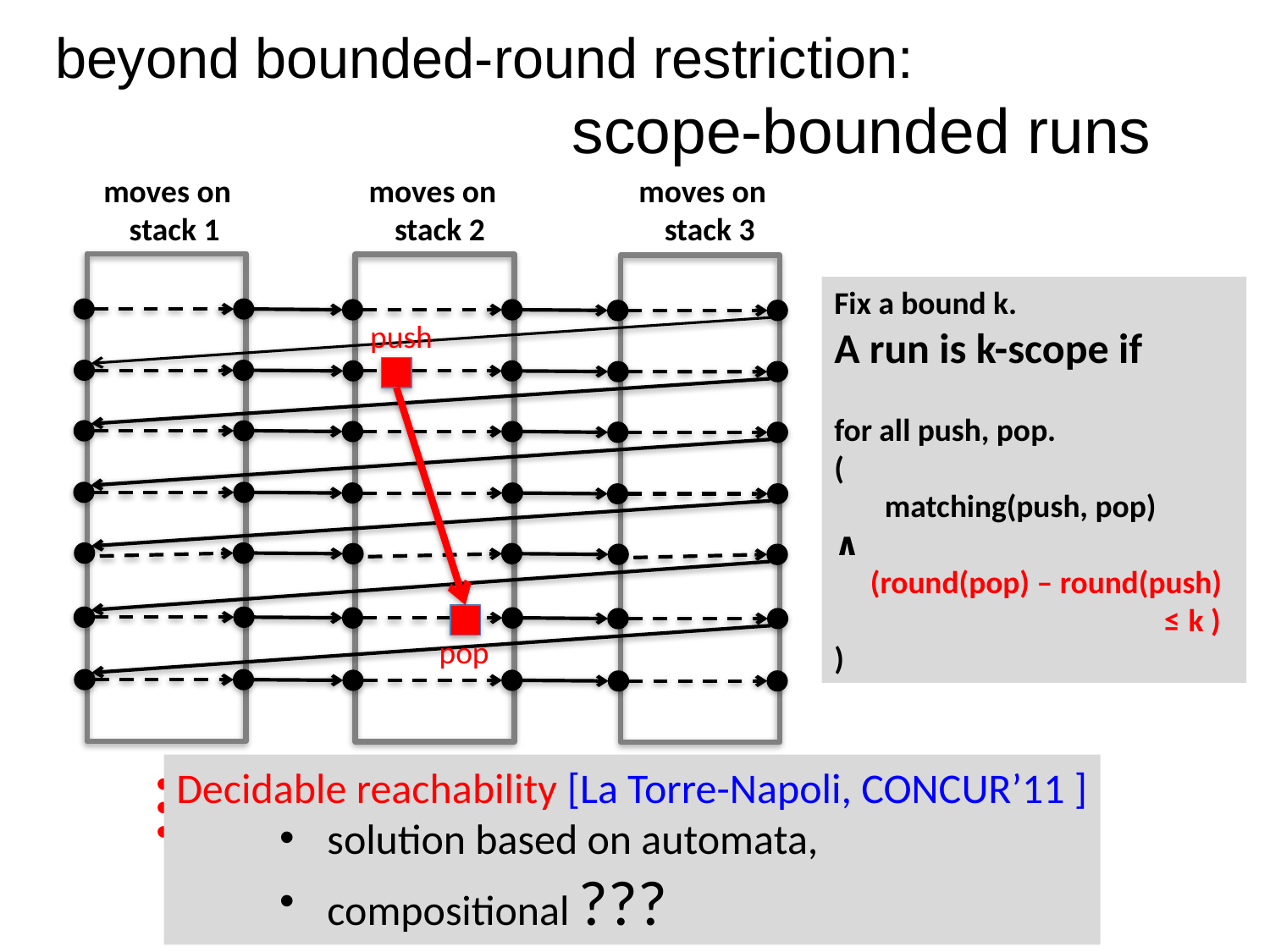

# beyond bounded-round restriction: scope-bounded runs
moves on
  stack 1
moves on
  stack 2
moves on
  stack 3

Fix a bound k.
A run is k-scope if

for all push, pop.
(
       matching(push, pop)
∧
     (round(pop) – round(push)
                                              ≤ k )
)

push

pop

Decidable reachability [La Torre-Napoli, CONCUR’11 ]
solution based on automata,
compositional ???
…
…
…